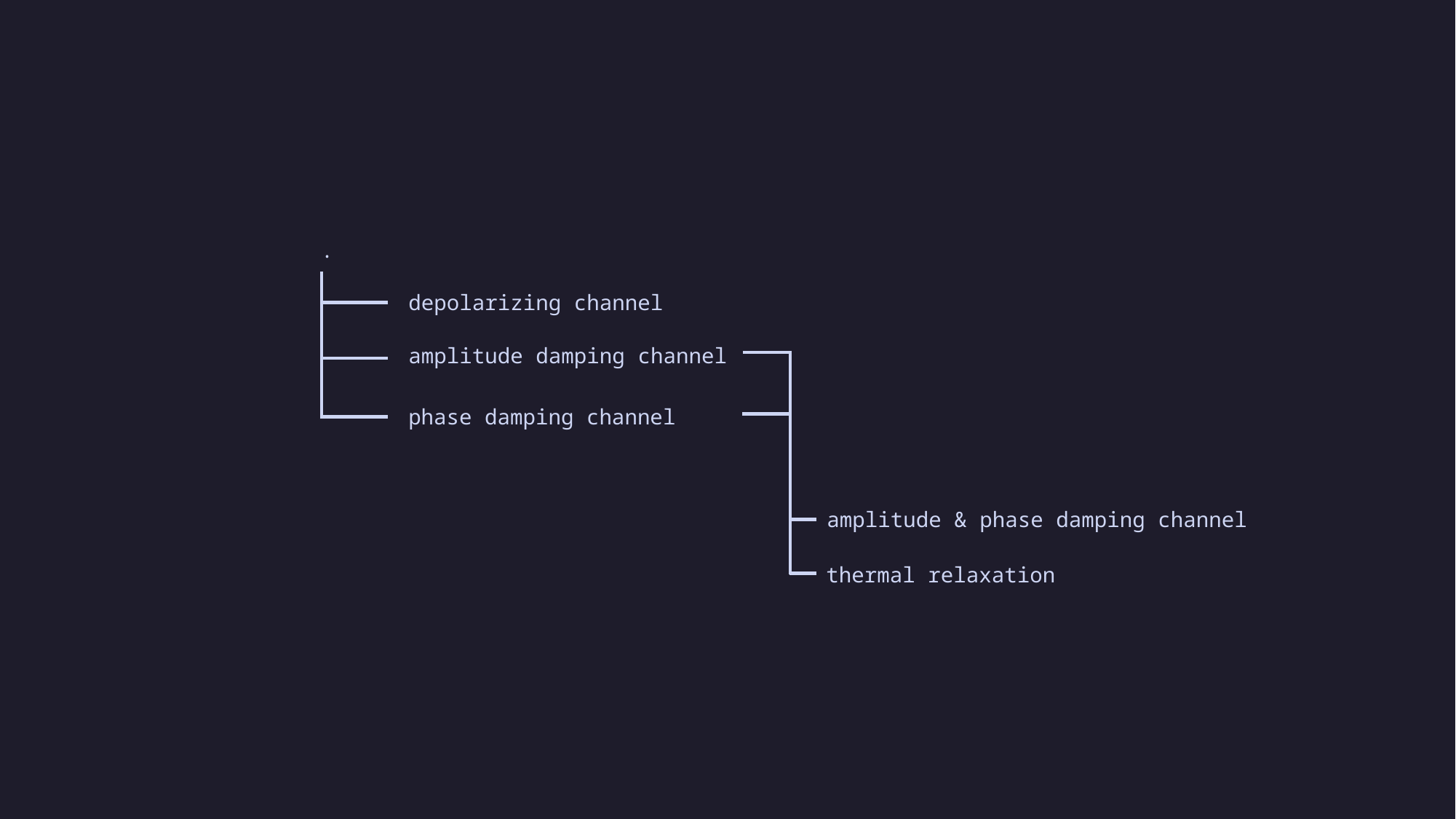

.
depolarizing channel
amplitude damping channel
phase damping channel
amplitude & phase damping channel
thermal relaxation